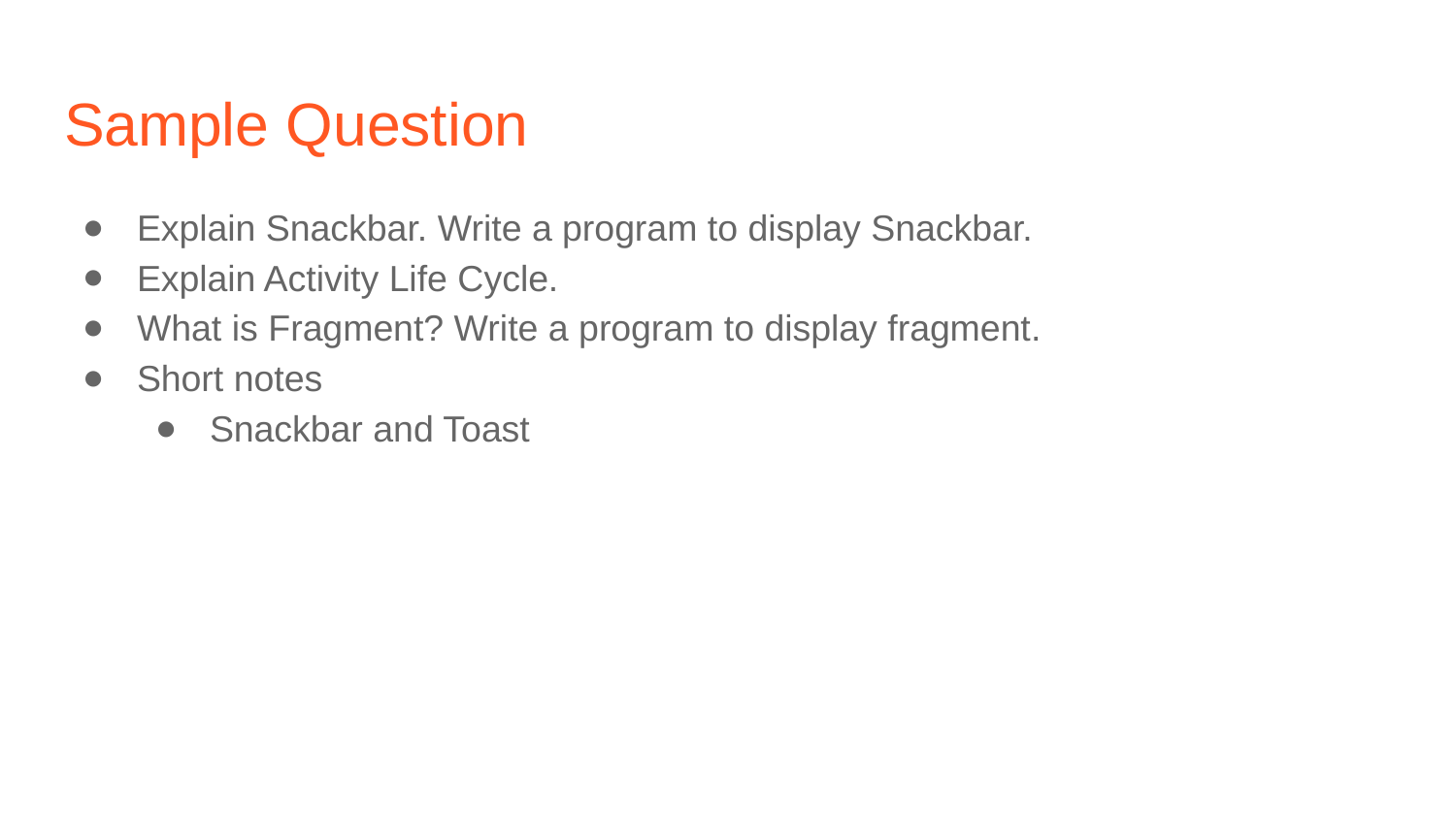

# Sample Question
Explain Snackbar. Write a program to display Snackbar.
Explain Activity Life Cycle.
What is Fragment? Write a program to display fragment.
Short notes
Snackbar and Toast